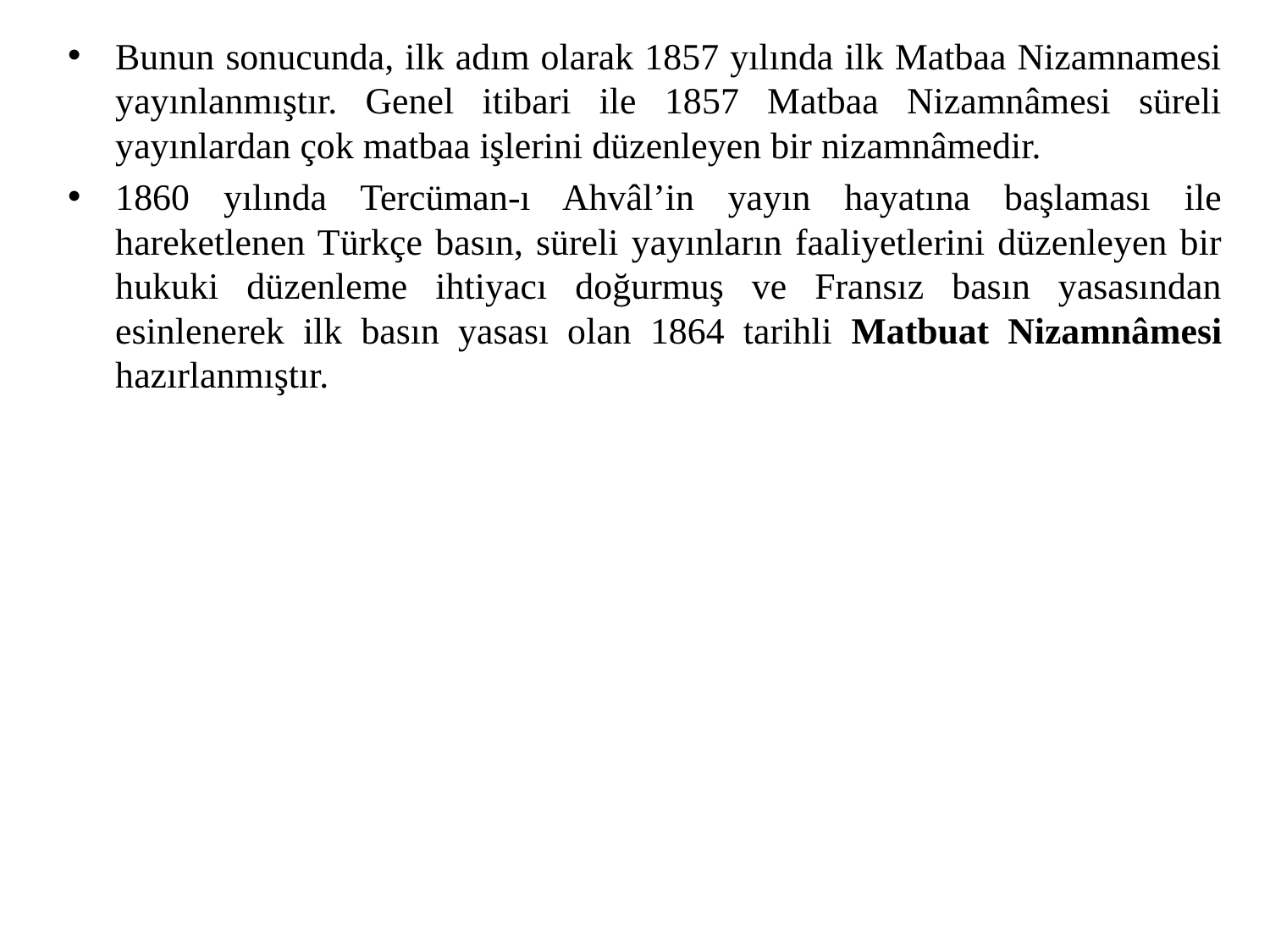

Bunun sonucunda, ilk adım olarak 1857 yılında ilk Matbaa Nizamnamesi yayınlanmıştır. Genel itibari ile 1857 Matbaa Nizamnâmesi süreli yayınlardan çok matbaa işlerini düzenleyen bir nizamnâmedir.
1860 yılında Tercüman-ı Ahvâl’in yayın hayatına başlaması ile hareketlenen Türkçe basın, süreli yayınların faaliyetlerini düzenleyen bir hukuki düzenleme ihtiyacı doğurmuş ve Fransız basın yasasından esinlenerek ilk basın yasası olan 1864 tarihli Matbuat Nizamnâmesi hazırlanmıştır.